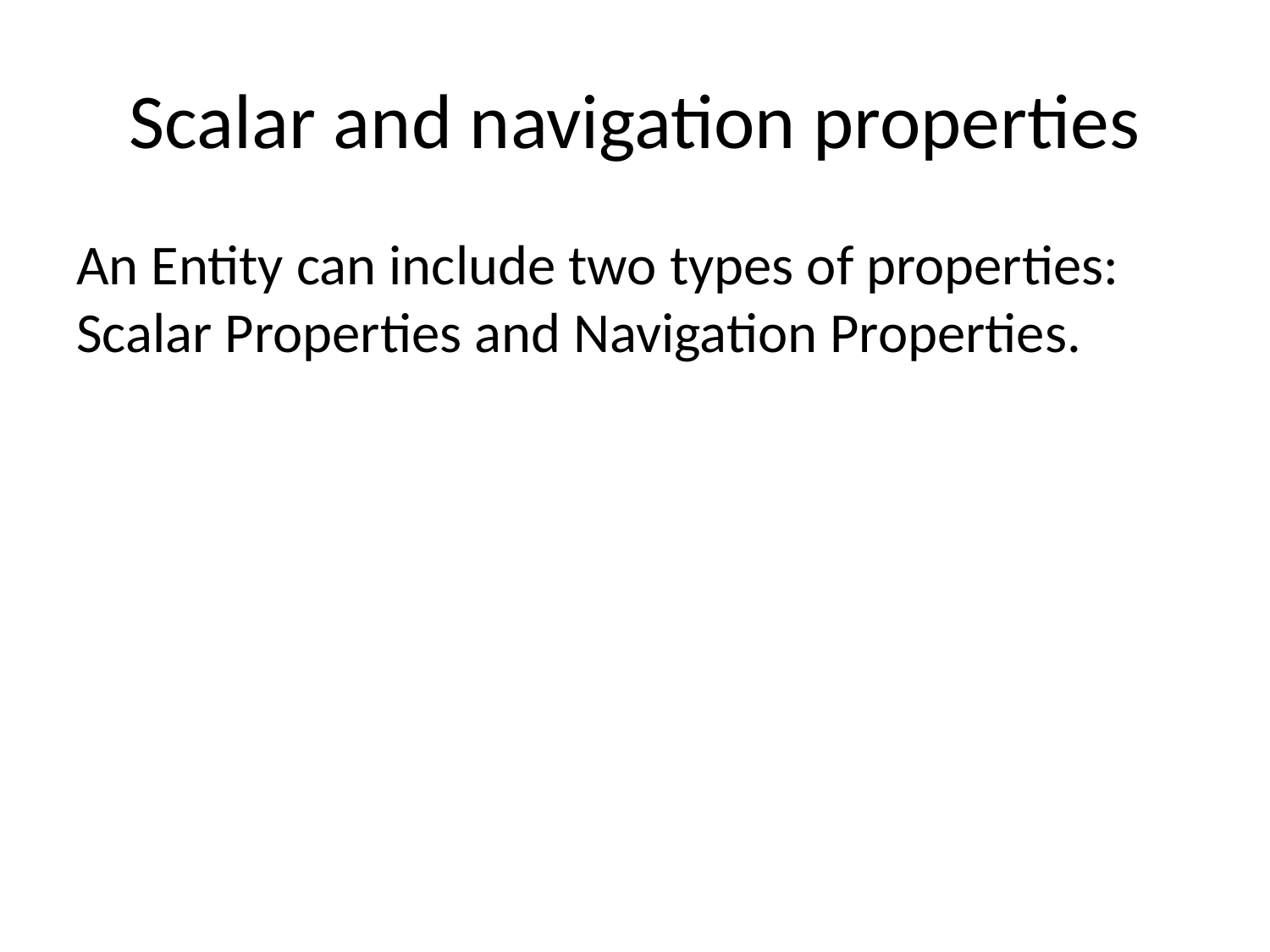

# Scalar and navigation properties
An Entity can include two types of properties: Scalar Properties and Navigation Properties.